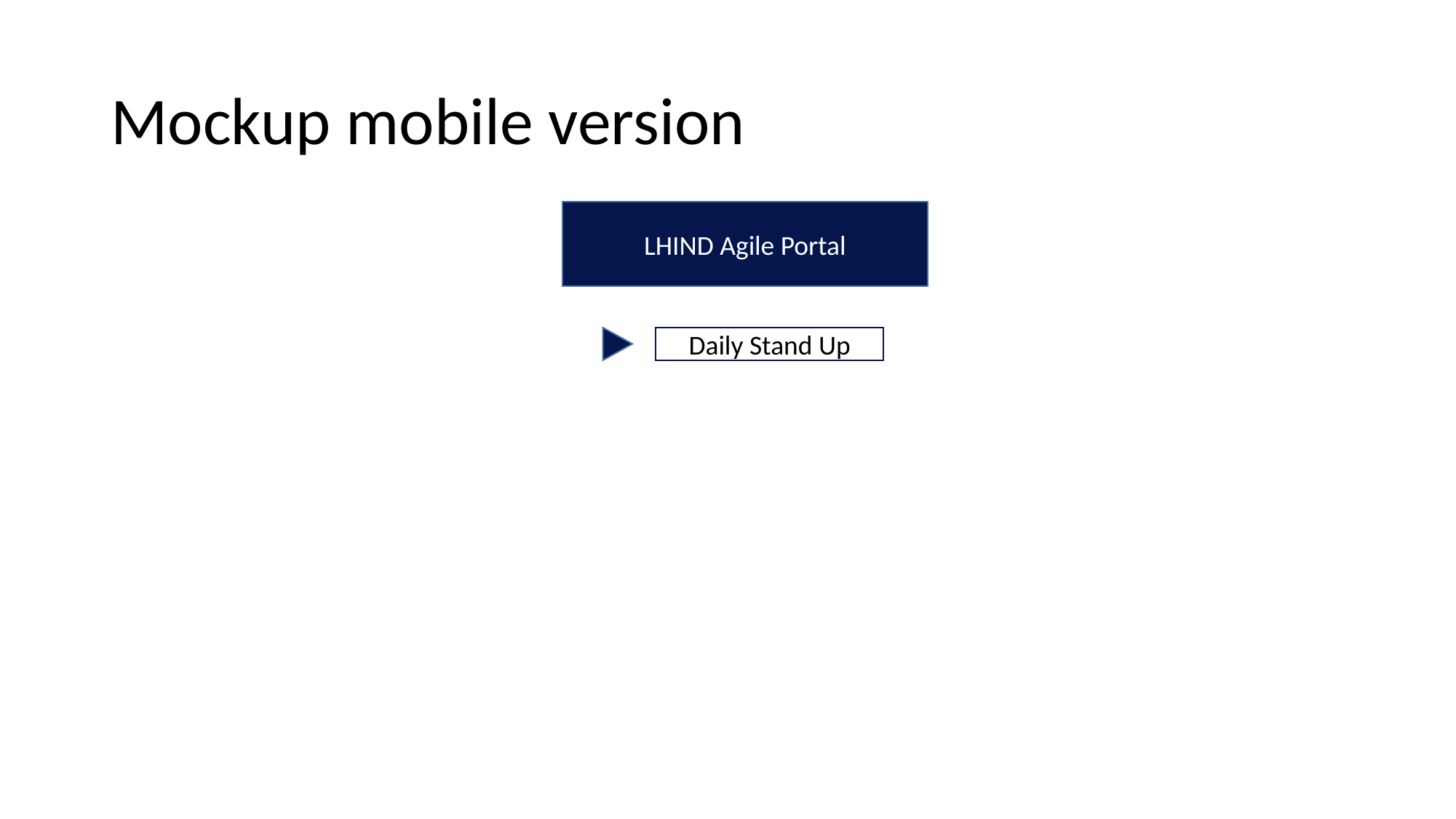

# Mockup mobile version
LHIND Agile Portal
Daily Stand Up